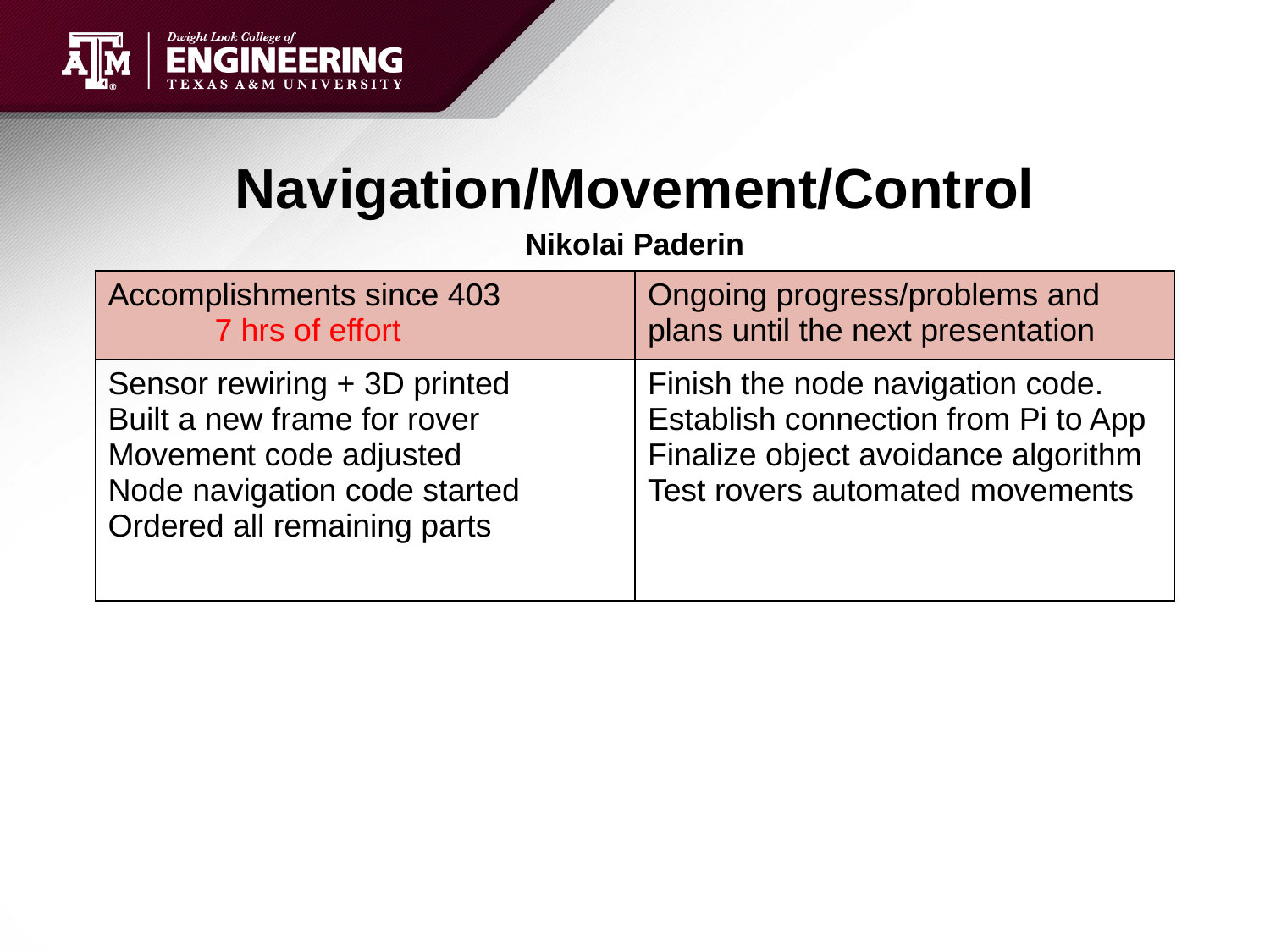

# Navigation/Movement/Control
Nikolai Paderin
| Accomplishments since 403 7 hrs of effort | Ongoing progress/problems and plans until the next presentation |
| --- | --- |
| Sensor rewiring + 3D printed Built a new frame for rover Movement code adjusted Node navigation code started Ordered all remaining parts | Finish the node navigation code. Establish connection from Pi to App Finalize object avoidance algorithm Test rovers automated movements |